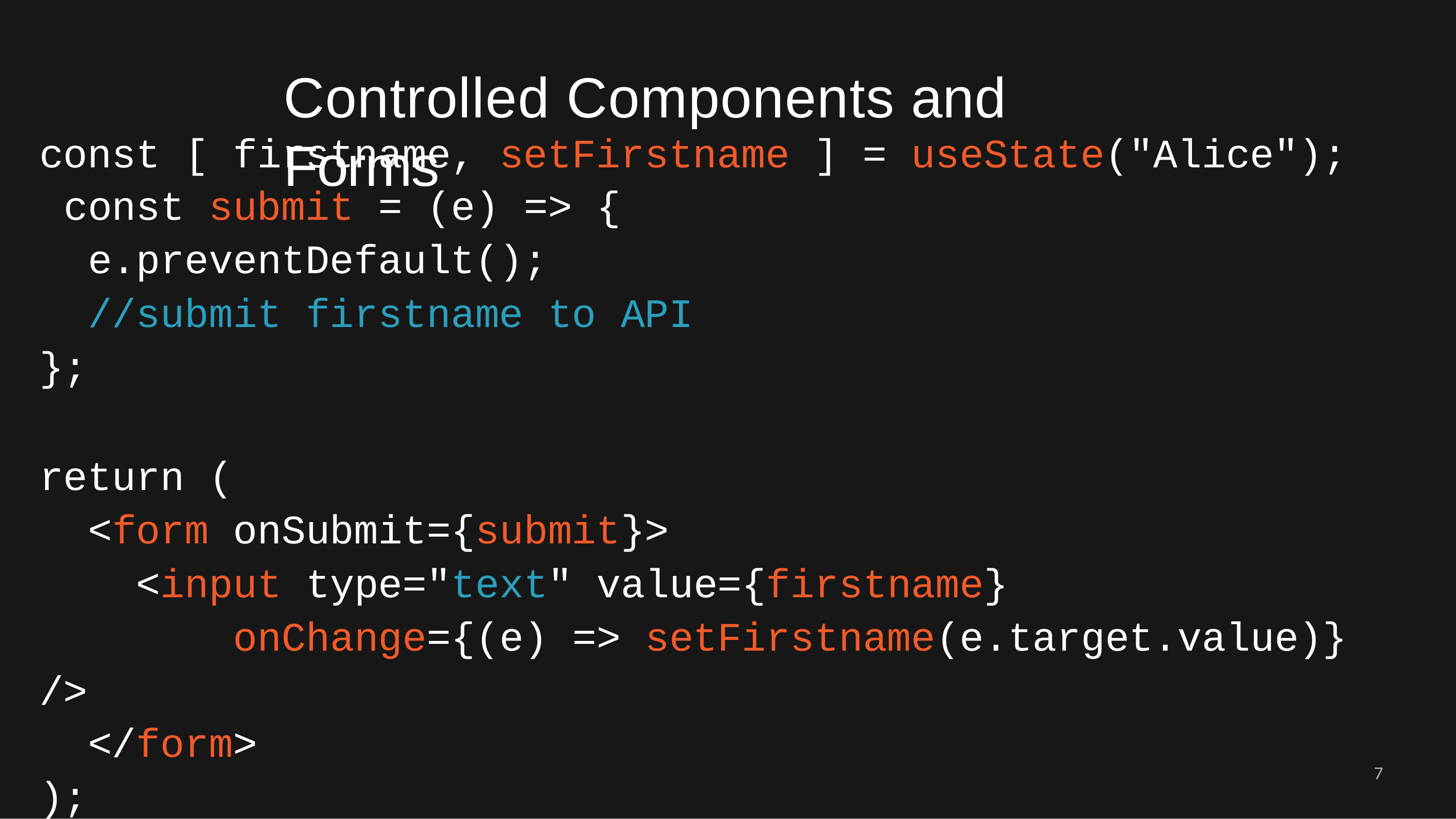

# Controlled Components and Forms
const [ firstname, setFirstname ] = useState("Alice");  const submit = (e) => {
e.preventDefault();
//submit firstname to API
};

return (
<form onSubmit={submit}>
<input type="text" value={firstname}
onChange={(e) => setFirstname(e.target.value)}
/>
</form>
);
7